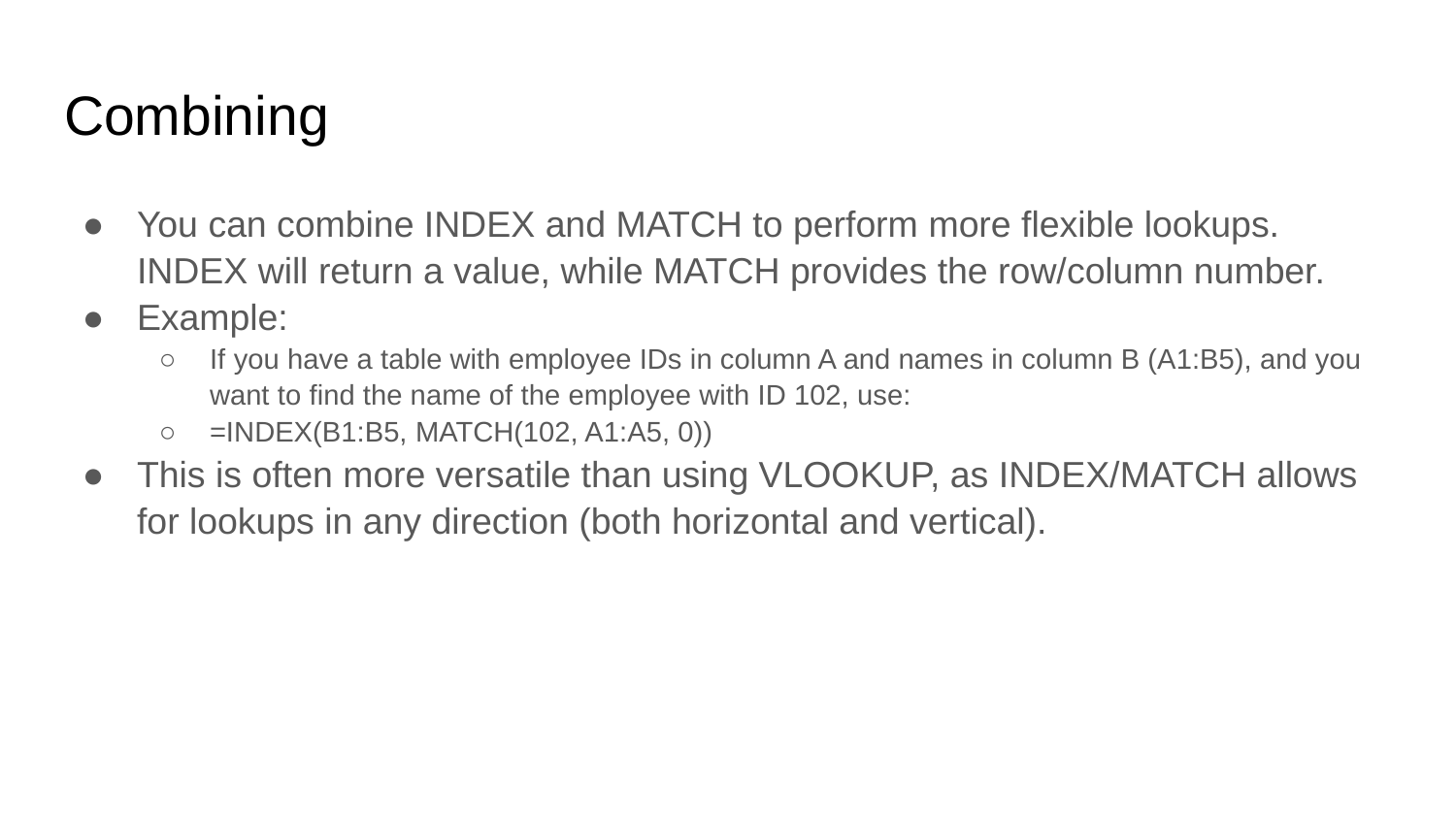

# Combining
You can combine INDEX and MATCH to perform more flexible lookups. INDEX will return a value, while MATCH provides the row/column number.
Example:
If you have a table with employee IDs in column A and names in column B (A1:B5), and you want to find the name of the employee with ID 102, use:
=INDEX(B1:B5, MATCH(102, A1:A5, 0))
This is often more versatile than using VLOOKUP, as INDEX/MATCH allows for lookups in any direction (both horizontal and vertical).